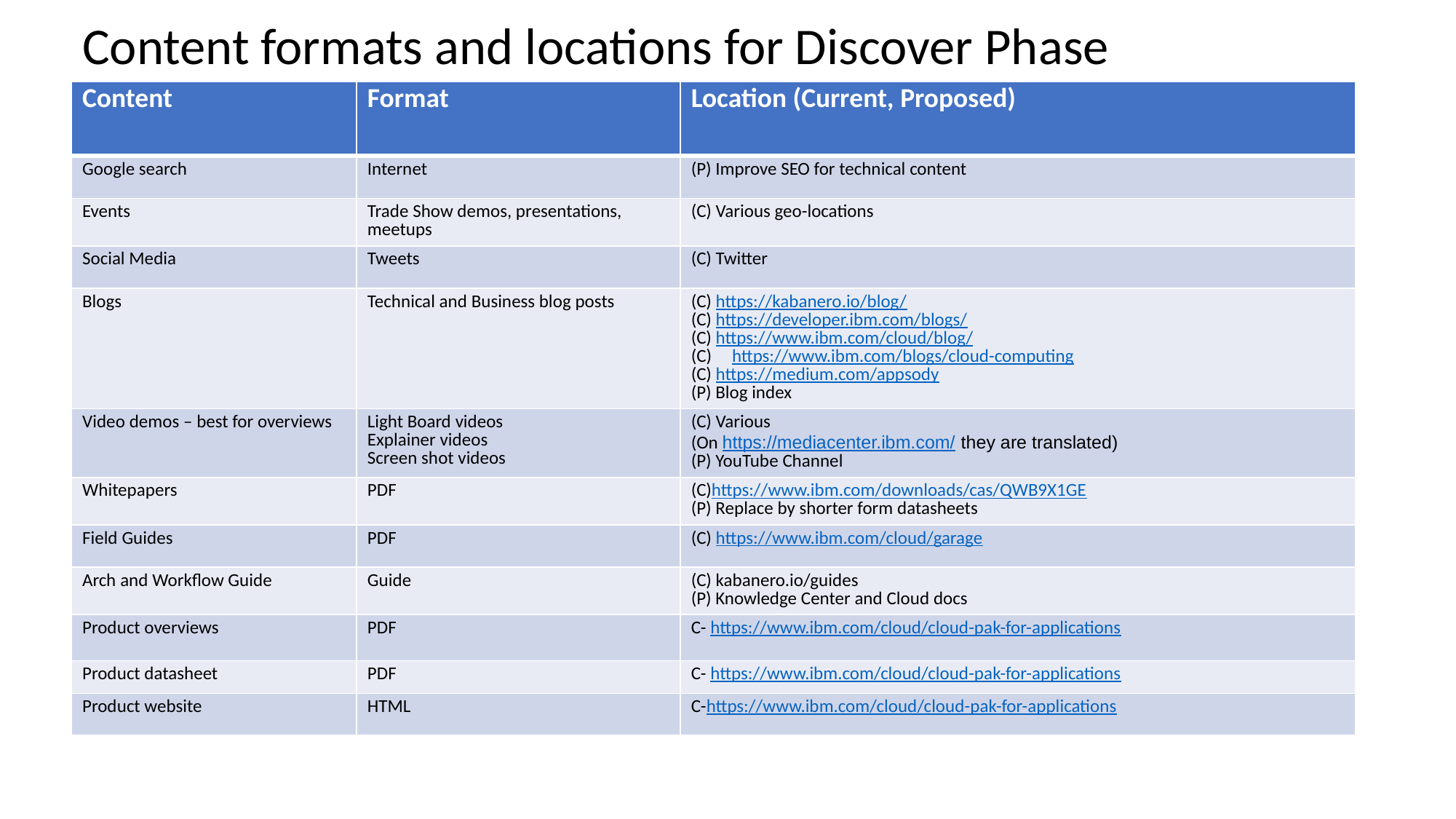

# Content formats and locations for Discover Phase
| Content | Format | Location (Current, Proposed) |
| --- | --- | --- |
| Google search | Internet | (P) Improve SEO for technical content |
| Events | Trade Show demos, presentations, meetups | (C) Various geo-locations |
| Social Media | Tweets | (C) Twitter |
| Blogs | Technical and Business blog posts | (C) https://kabanero.io/blog/ (C) https://developer.ibm.com/blogs/ (C) https://www.ibm.com/cloud/blog/ https://www.ibm.com/blogs/cloud-computing (C) https://medium.com/appsody (P) Blog index |
| Video demos – best for overviews | Light Board videos Explainer videos Screen shot videos | (C) Various (On https://mediacenter.ibm.com/ they are translated) (P) YouTube Channel |
| Whitepapers | PDF | (C)https://www.ibm.com/downloads/cas/QWB9X1GE (P) Replace by shorter form datasheets |
| Field Guides | PDF | (C) https://www.ibm.com/cloud/garage |
| Arch and Workflow Guide | Guide | (C) kabanero.io/guides (P) Knowledge Center and Cloud docs |
| Product overviews | PDF | C- https://www.ibm.com/cloud/cloud-pak-for-applications |
| Product datasheet | PDF | C- https://www.ibm.com/cloud/cloud-pak-for-applications |
| Product website | HTML | C-https://www.ibm.com/cloud/cloud-pak-for-applications |